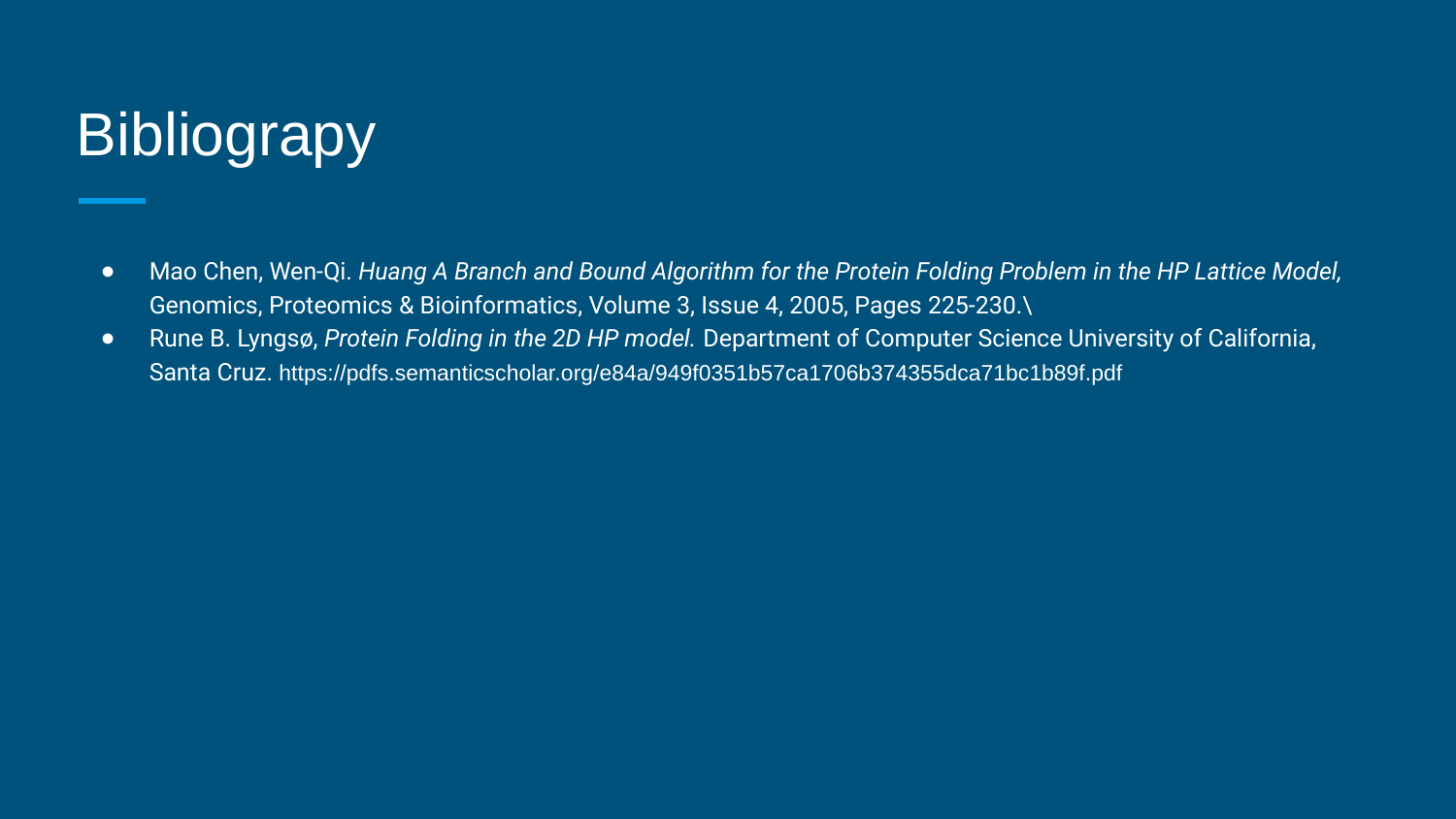

# Bibliograpy
Mao Chen, Wen-Qi. Huang A Branch and Bound Algorithm for the Protein Folding Problem in the HP Lattice Model, Genomics, Proteomics & Bioinformatics, Volume 3, Issue 4, 2005, Pages 225-230.\
Rune B. Lyngsø, Protein Folding in the 2D HP model. Department of Computer Science University of California, Santa Cruz. https://pdfs.semanticscholar.org/e84a/949f0351b57ca1706b374355dca71bc1b89f.pdf